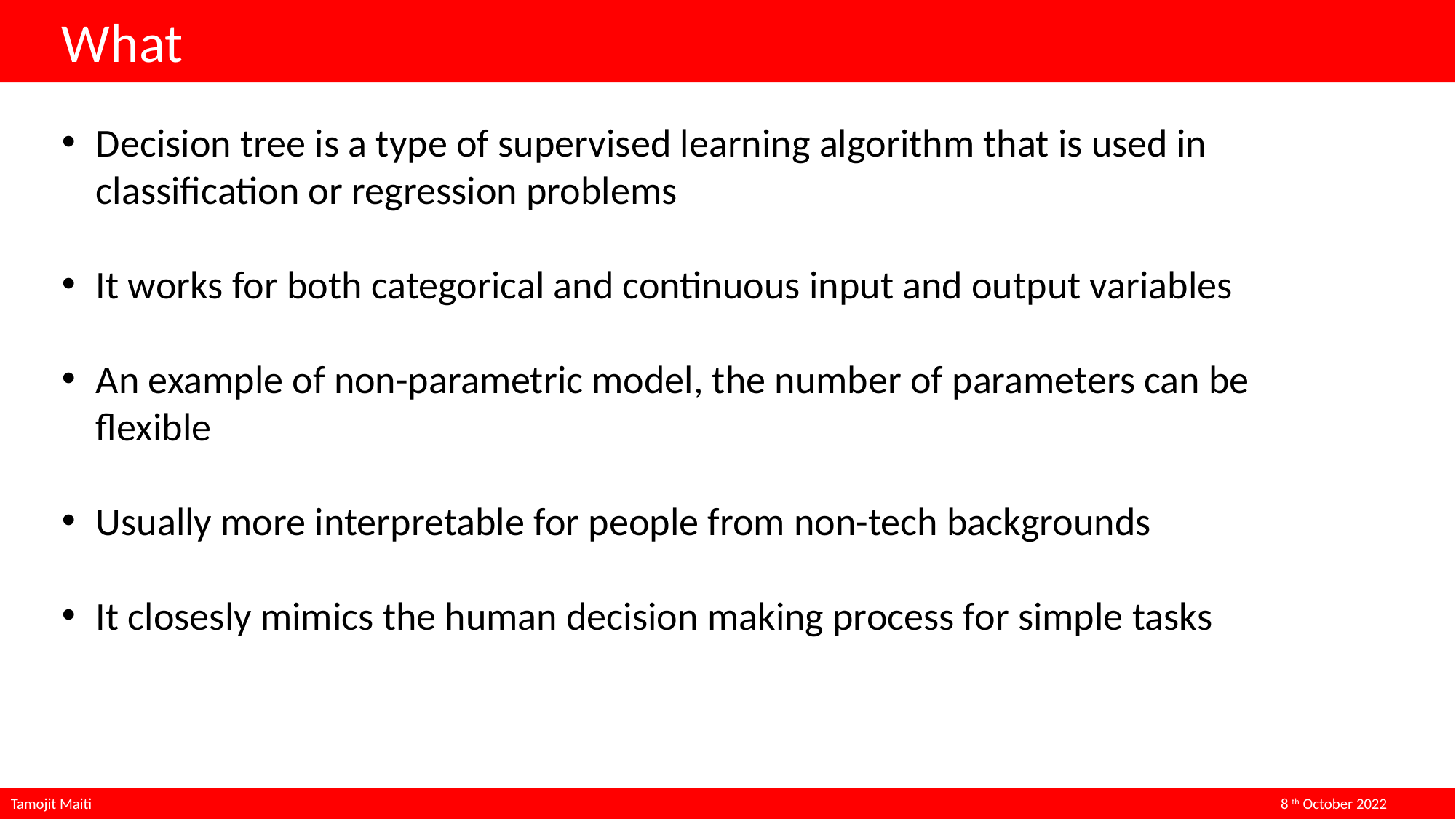

What
Decision tree is a type of supervised learning algorithm that is used in classification or regression problems

It works for both categorical and continuous input and output variables

An example of non-parametric model, the number of parameters can be flexible

Usually more interpretable for people from non-tech backgrounds

It closesly mimics the human decision making process for simple tasks

Tamojit Maiti                                                                                                                                                                                                                                                                                                                                                         8th October 2022